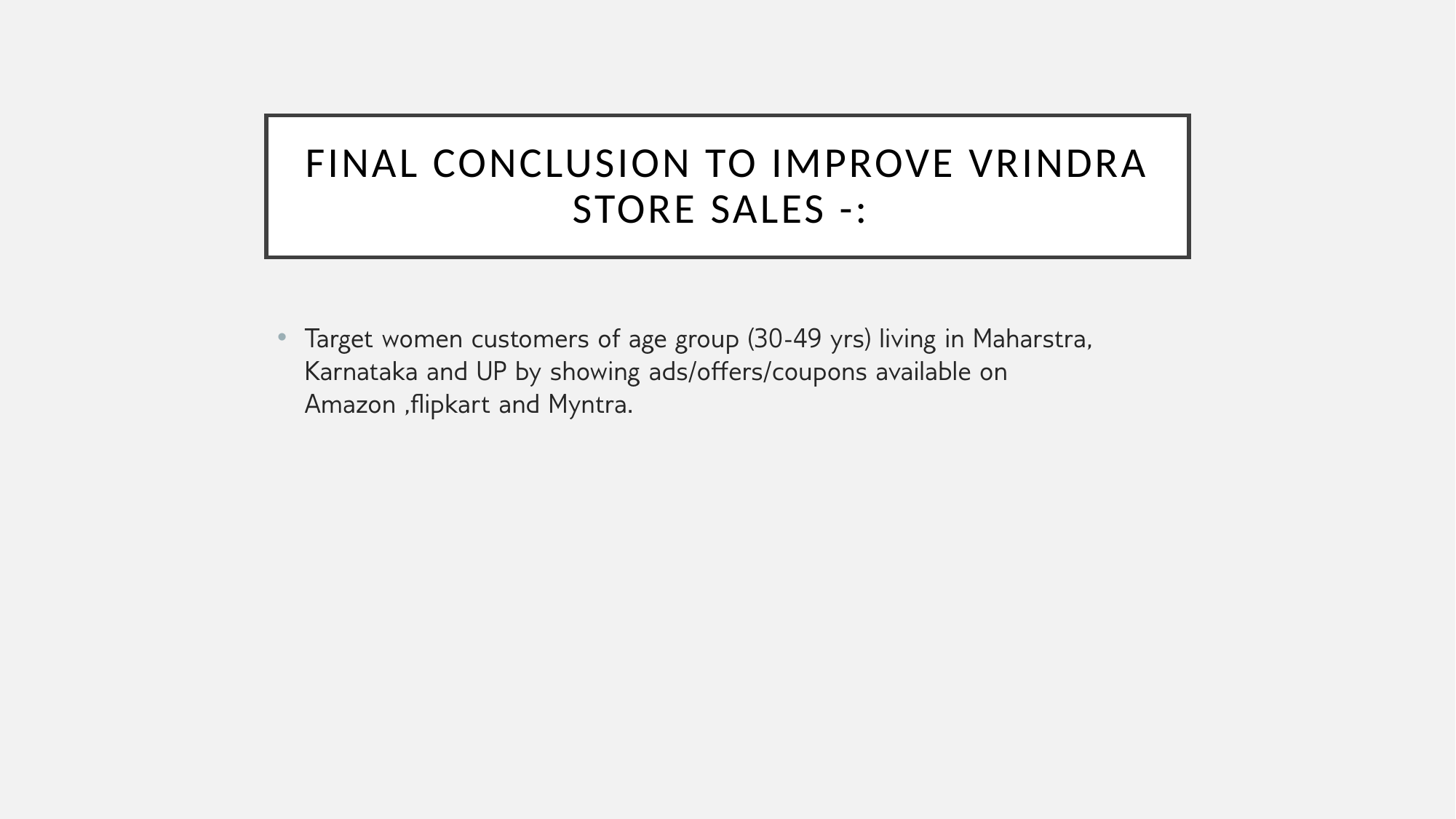

# Final conclusion to improve Vrindra Store sales -:
Target women customers of age group (30-49 yrs) living in Maharstra, Karnataka and UP by showing ads/offers/coupons available on Amazon ,flipkart and Myntra.